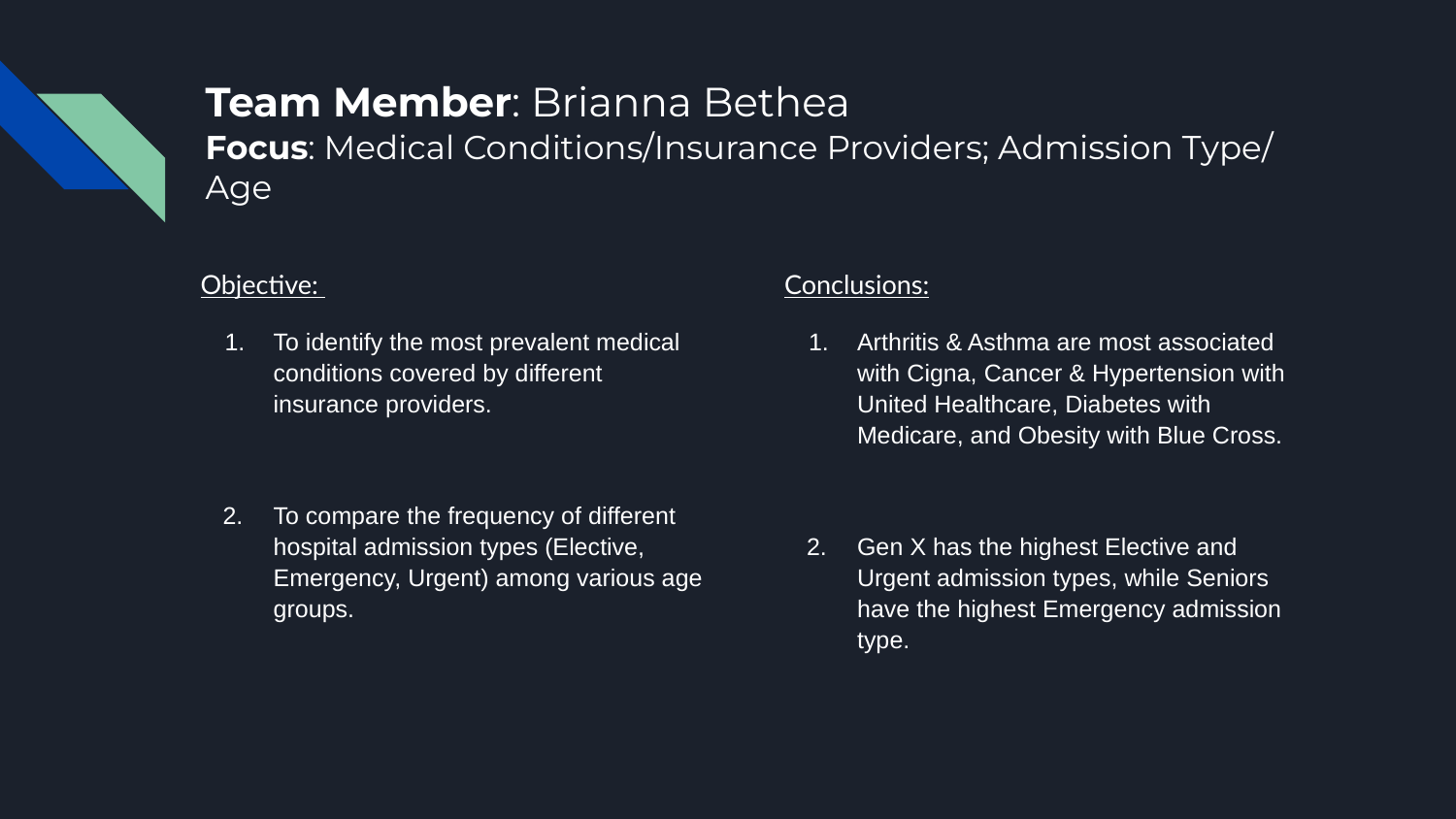

# Team Member: Brianna Bethea
Focus: Medical Conditions/Insurance Providers; Admission Type/ Age
Objective:
To identify the most prevalent medical conditions covered by different insurance providers.

To compare the frequency of different hospital admission types (Elective, Emergency, Urgent) among various age groups.
Conclusions:
Arthritis & Asthma are most associated with Cigna, Cancer & Hypertension with United Healthcare, Diabetes with Medicare, and Obesity with Blue Cross.

Gen X has the highest Elective and Urgent admission types, while Seniors have the highest Emergency admission type.